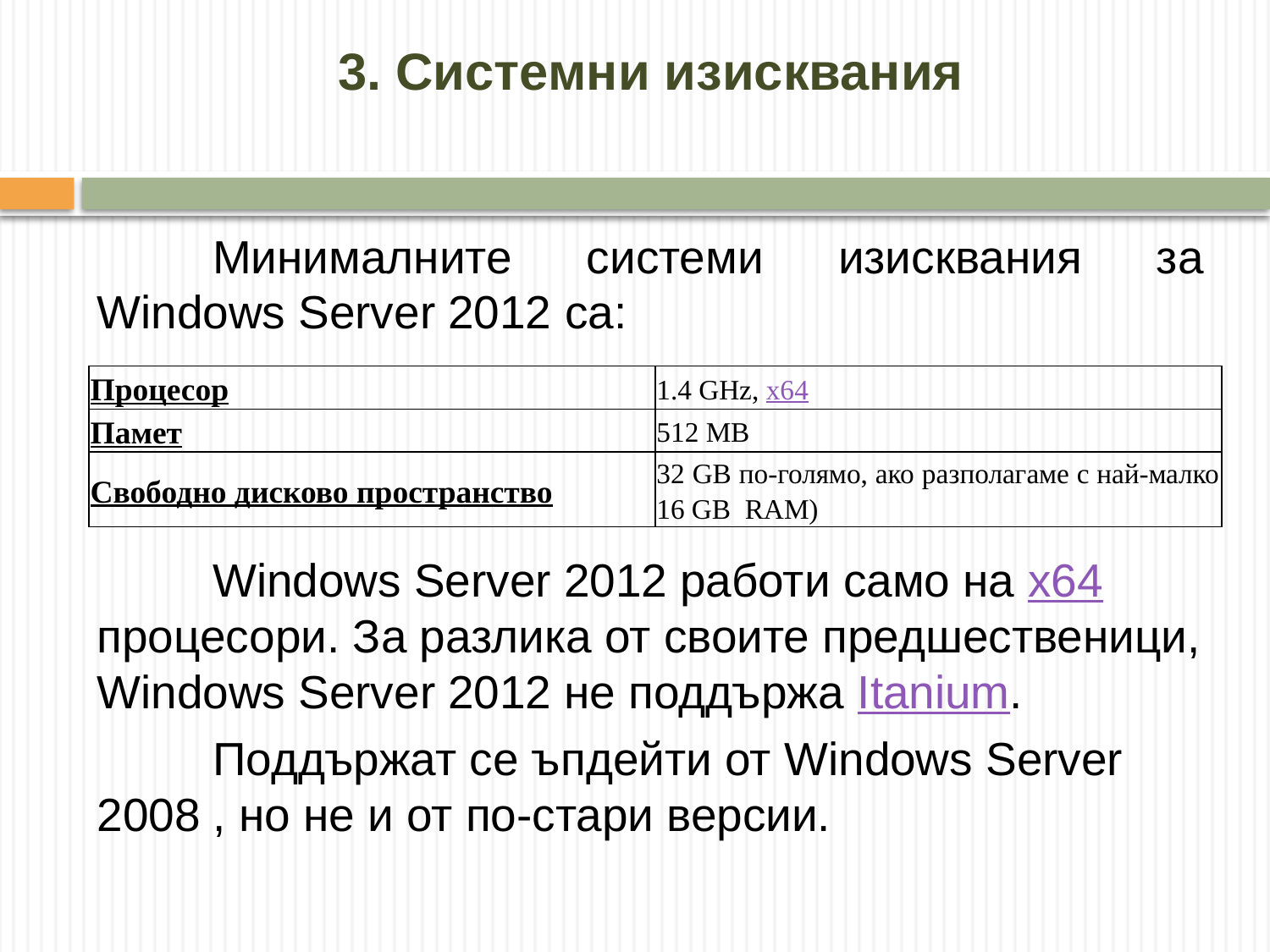

# 3. Системни изисквания
	Минималните системи изисквания за Windows Server 2012 са:

	Windows Server 2012 работи само на x64 процесори. За разлика от своите предшественици, Windows Server 2012 не поддържа Itanium.
	Поддържат се ъпдейти от Windows Server 2008 , но не и от по-стари версии.
| Процесор | 1.4 GHz, x64 |
| --- | --- |
| Памет | 512 MB |
| Свободно дисково пространство | 32 GB по-голямо, ако разполагаме с най-малко 16 GB RAM) |